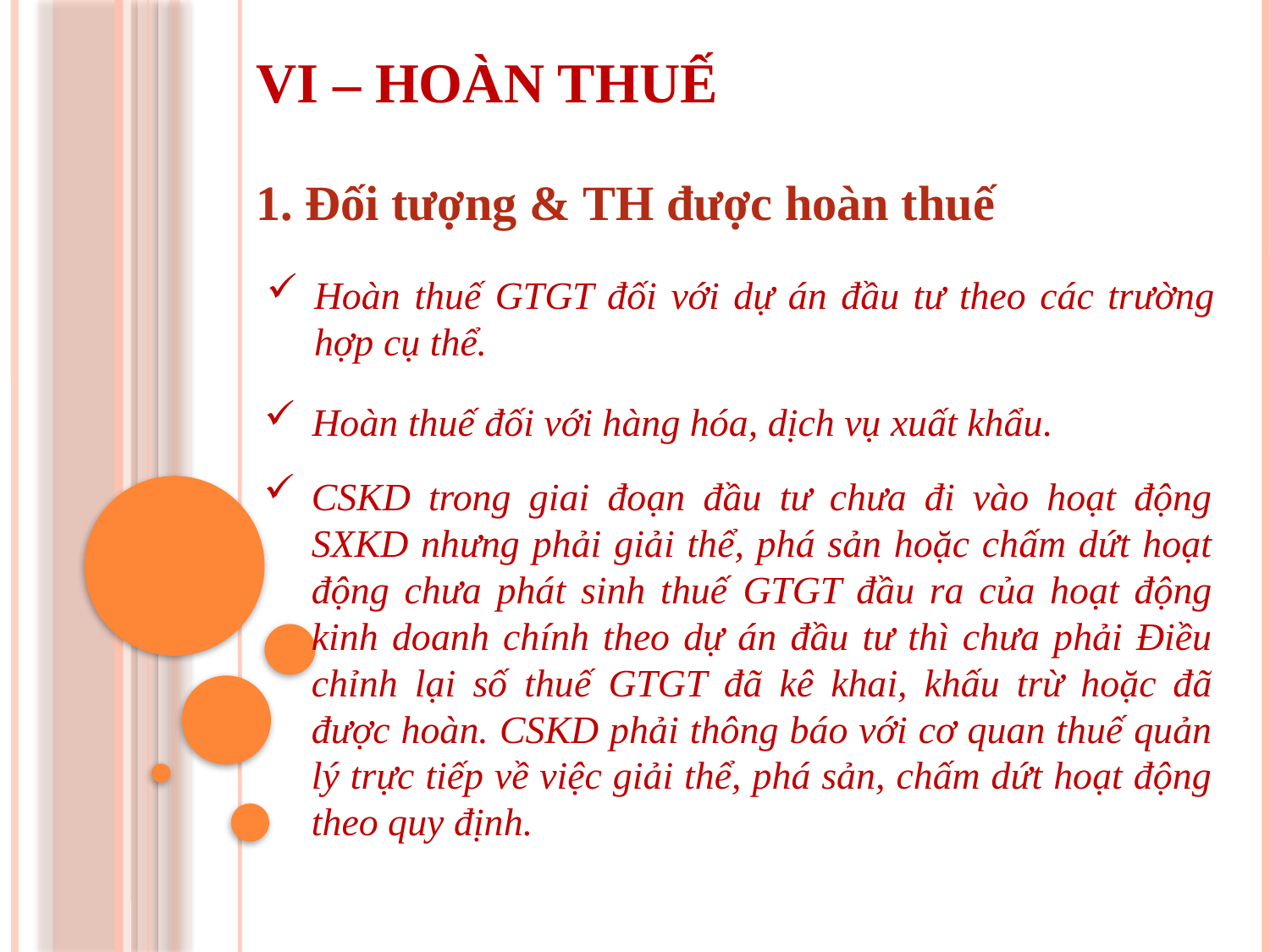

VI – HOÀN THUẾ
1. Đối tượng & TH được hoàn thuế
Hoàn thuế GTGT đối với dự án đầu tư theo các trường hợp cụ thể.
Hoàn thuế đối với hàng hóa, dịch vụ xuất khẩu.
CSKD trong giai đoạn đầu tư chưa đi vào hoạt động SXKD nhưng phải giải thể, phá sản hoặc chấm dứt hoạt động chưa phát sinh thuế GTGT đầu ra của hoạt động kinh doanh chính theo dự án đầu tư thì chưa phải Điều chỉnh lại số thuế GTGT đã kê khai, khấu trừ hoặc đã được hoàn. CSKD phải thông báo với cơ quan thuế quản lý trực tiếp về việc giải thể, phá sản, chấm dứt hoạt động theo quy định.